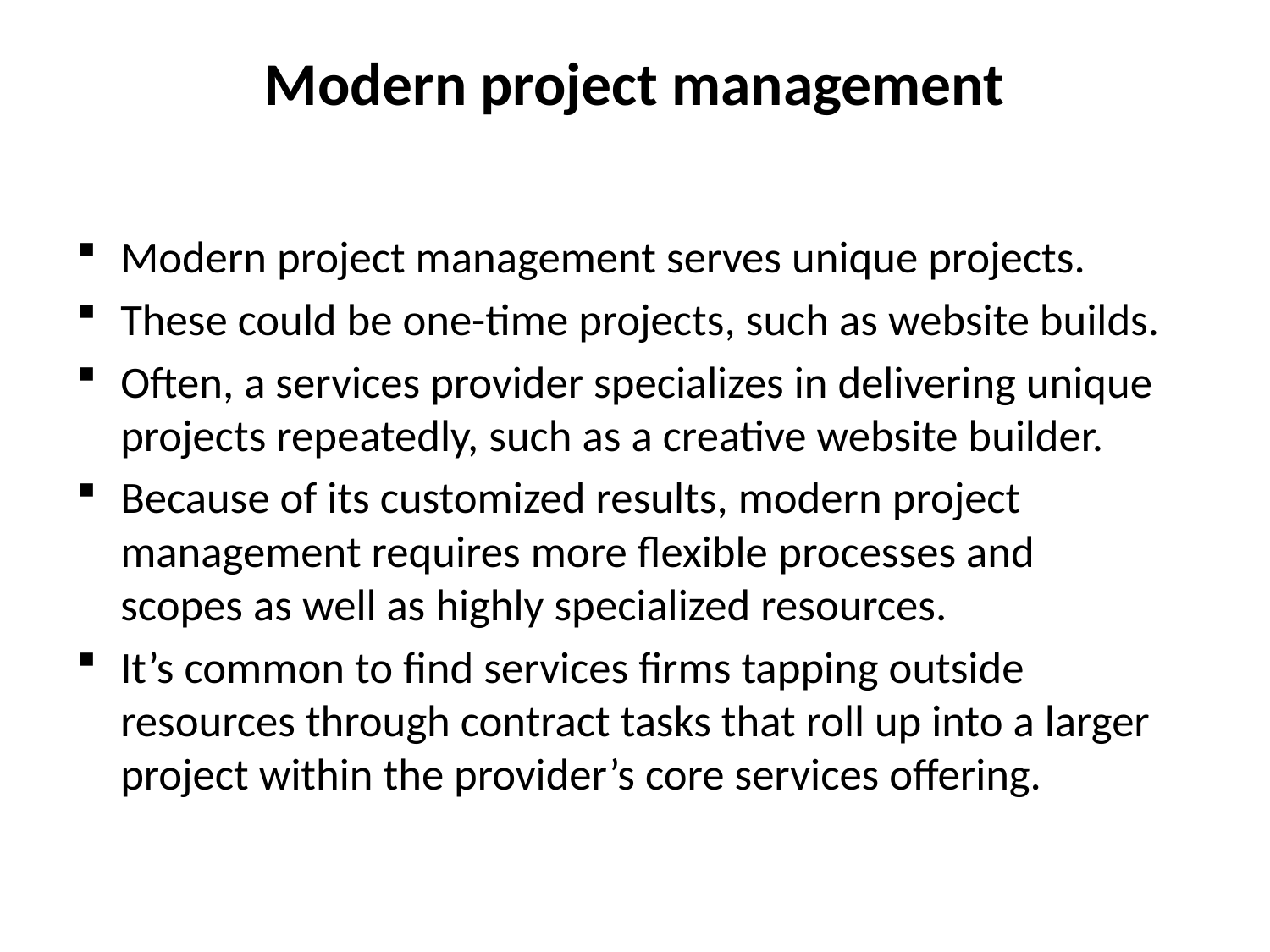

# Modern project management
Modern project management serves unique projects.
These could be one-time projects, such as website builds.
Often, a services provider specializes in delivering unique projects repeatedly, such as a creative website builder.
Because of its customized results, modern project management requires more flexible processes and scopes as well as highly specialized resources.
It’s common to find services firms tapping outside resources through contract tasks that roll up into a larger project within the provider’s core services offering.